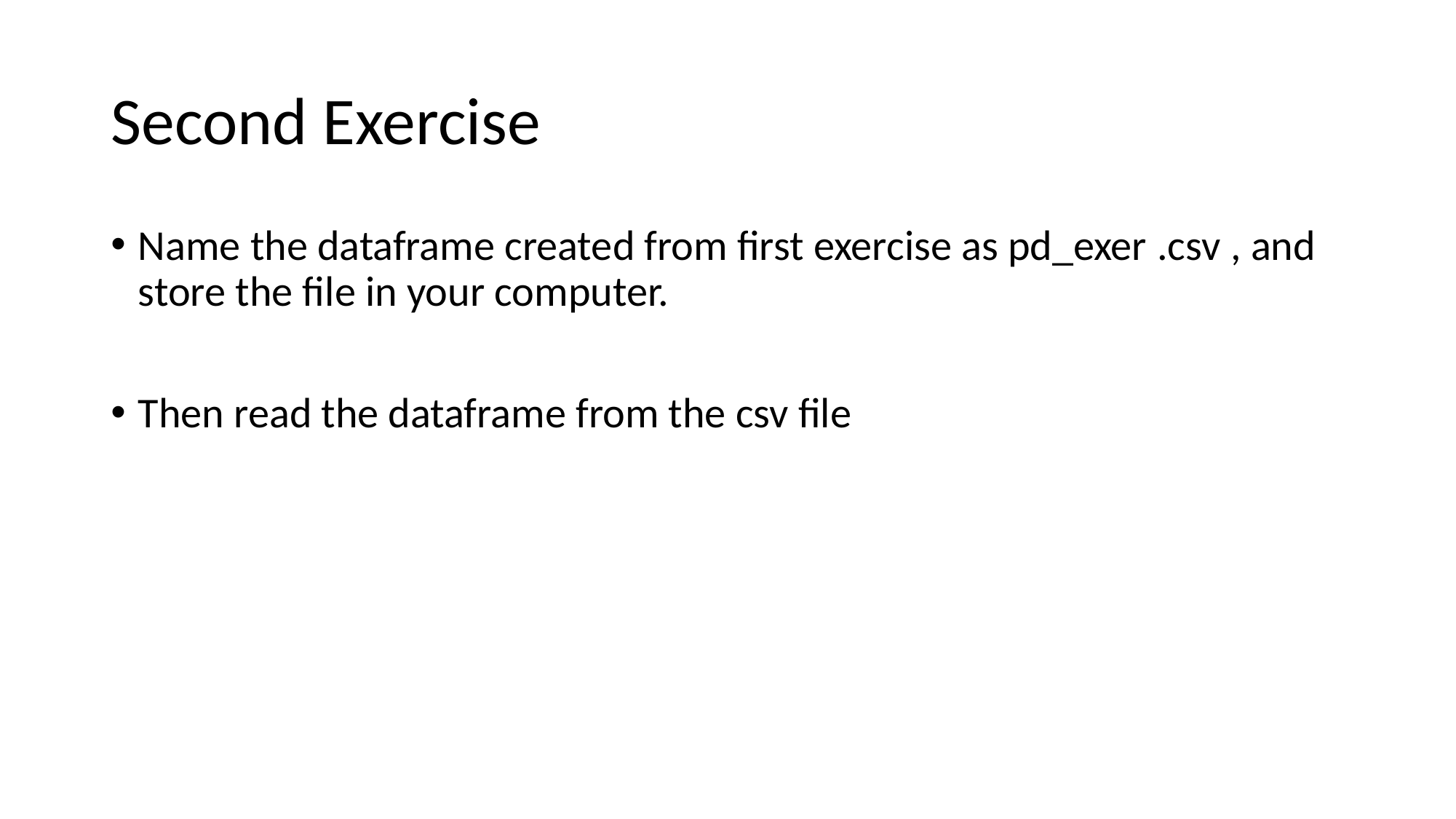

# Second Exercise
Name the dataframe created from first exercise as pd_exer .csv , and store the file in your computer.

Then read the dataframe from the csv file